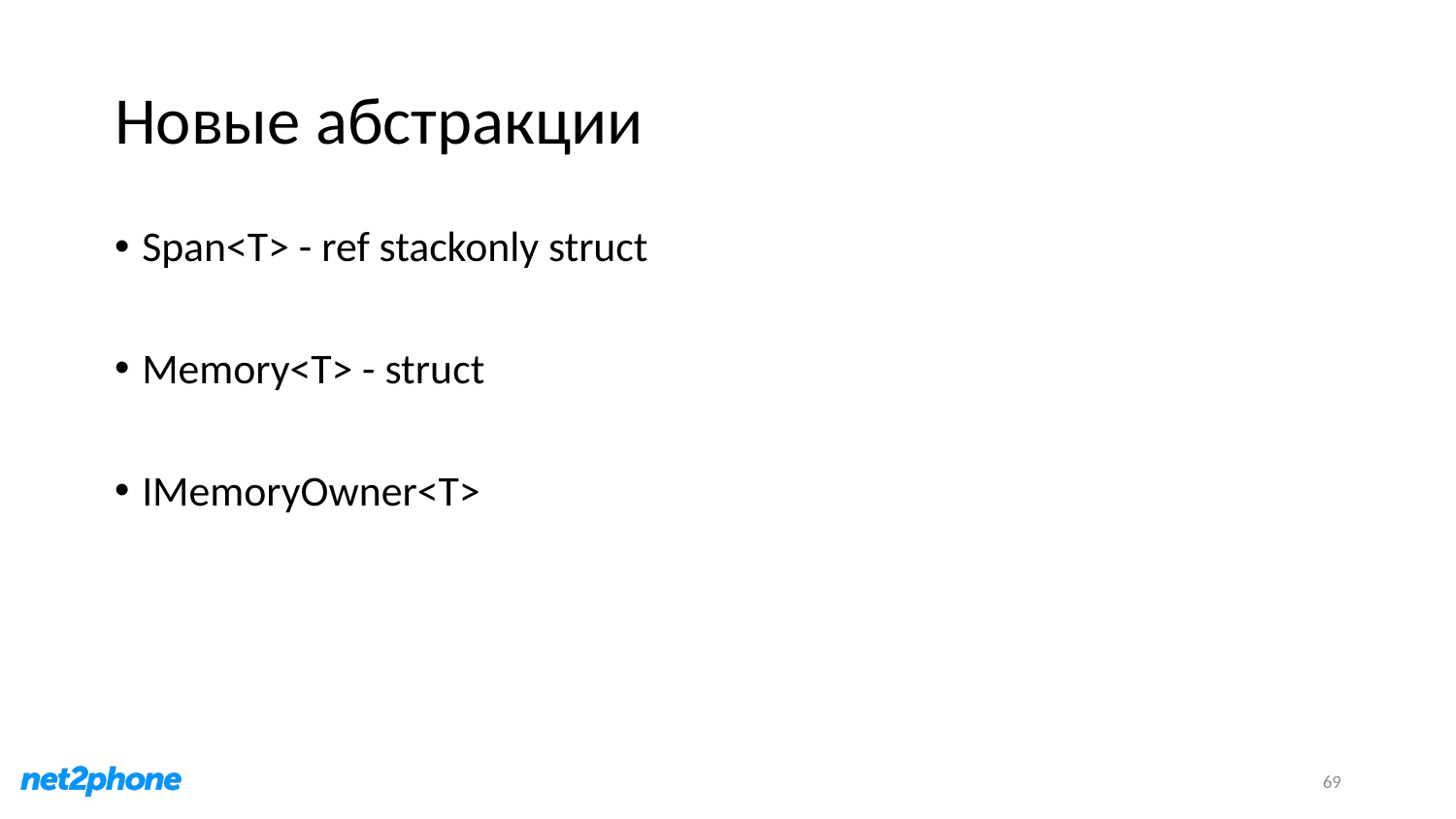

# Новые абстракции
Span<T> - ref stackonly struct

Memory<T> - struct

IMemoryOwner<T>
69